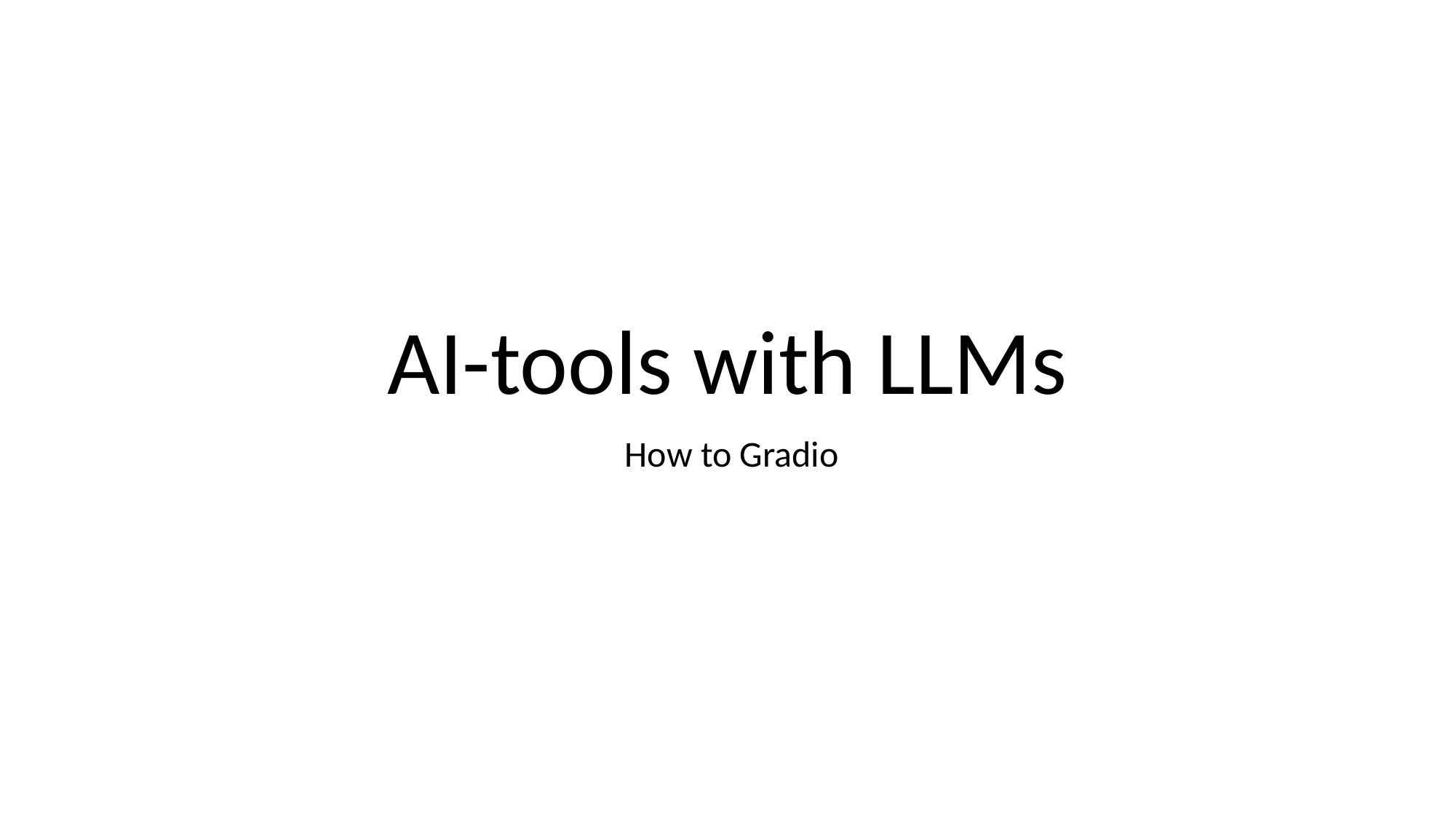

# AI-tools with LLMs
 How to Gradio